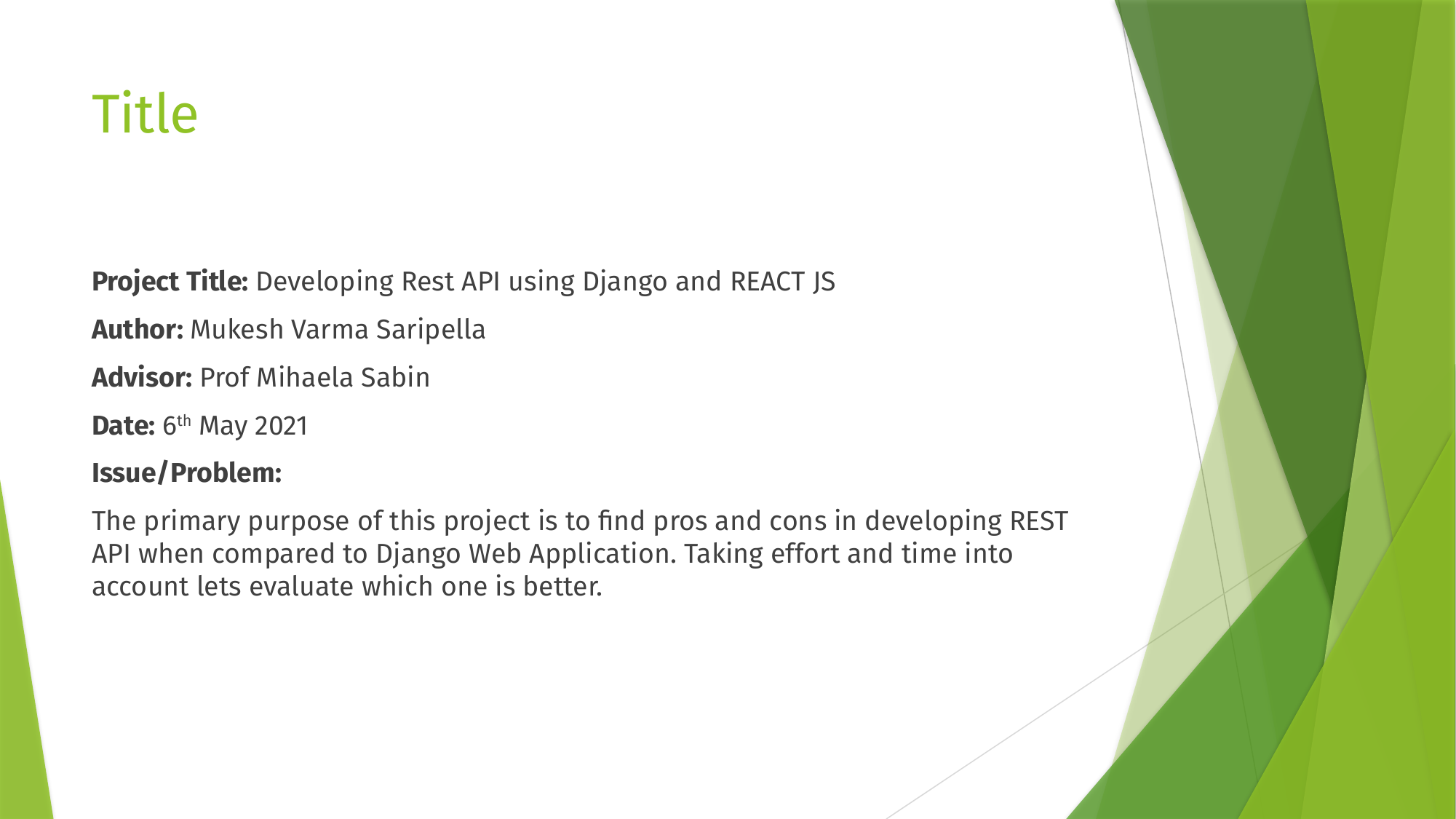

# Title
Project Title: Developing Rest API using Django and REACT JS
Author: Mukesh Varma Saripella
Advisor: Prof Mihaela Sabin
Date: 6th May 2021
Issue/Problem:
The primary purpose of this project is to find pros and cons in developing REST API when compared to Django Web Application. Taking effort and time into account lets evaluate which one is better.